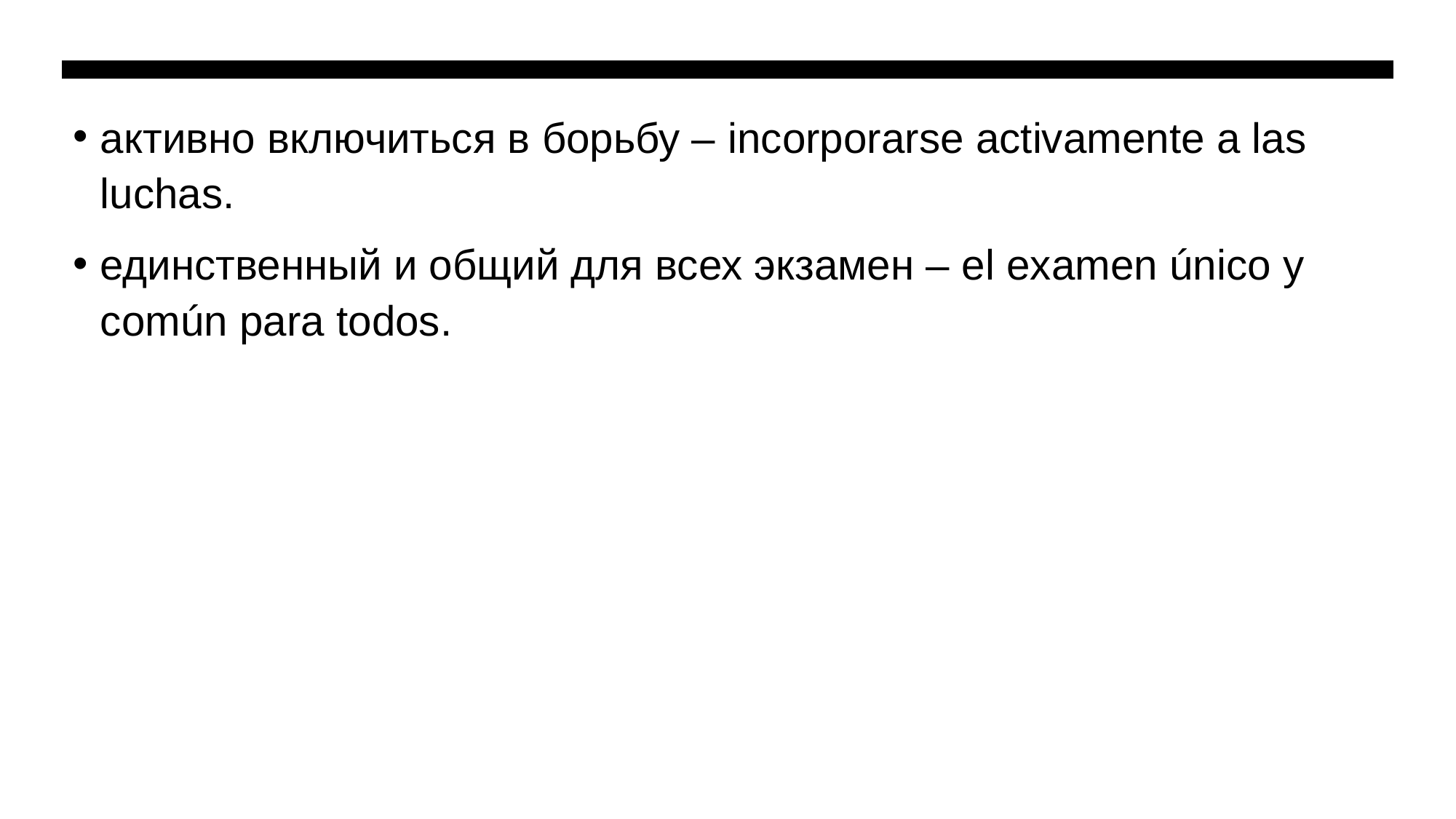

активно включиться в борьбу – incorporarse activamente a las luchas.
единственный и общий для всех экзамен – el examen único y común para todos.